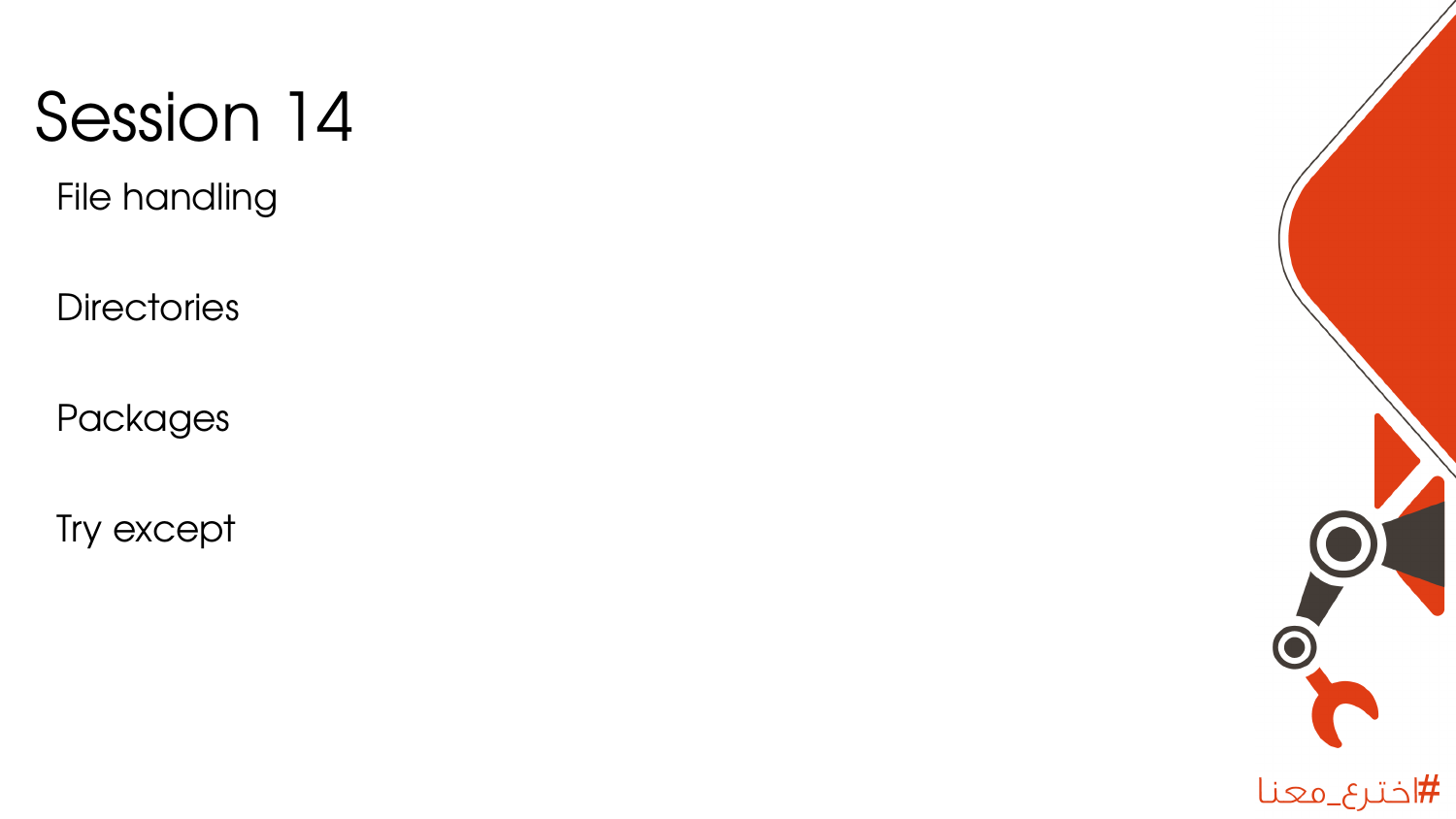

# Session 14
File handling

Directories

Packages

Try except